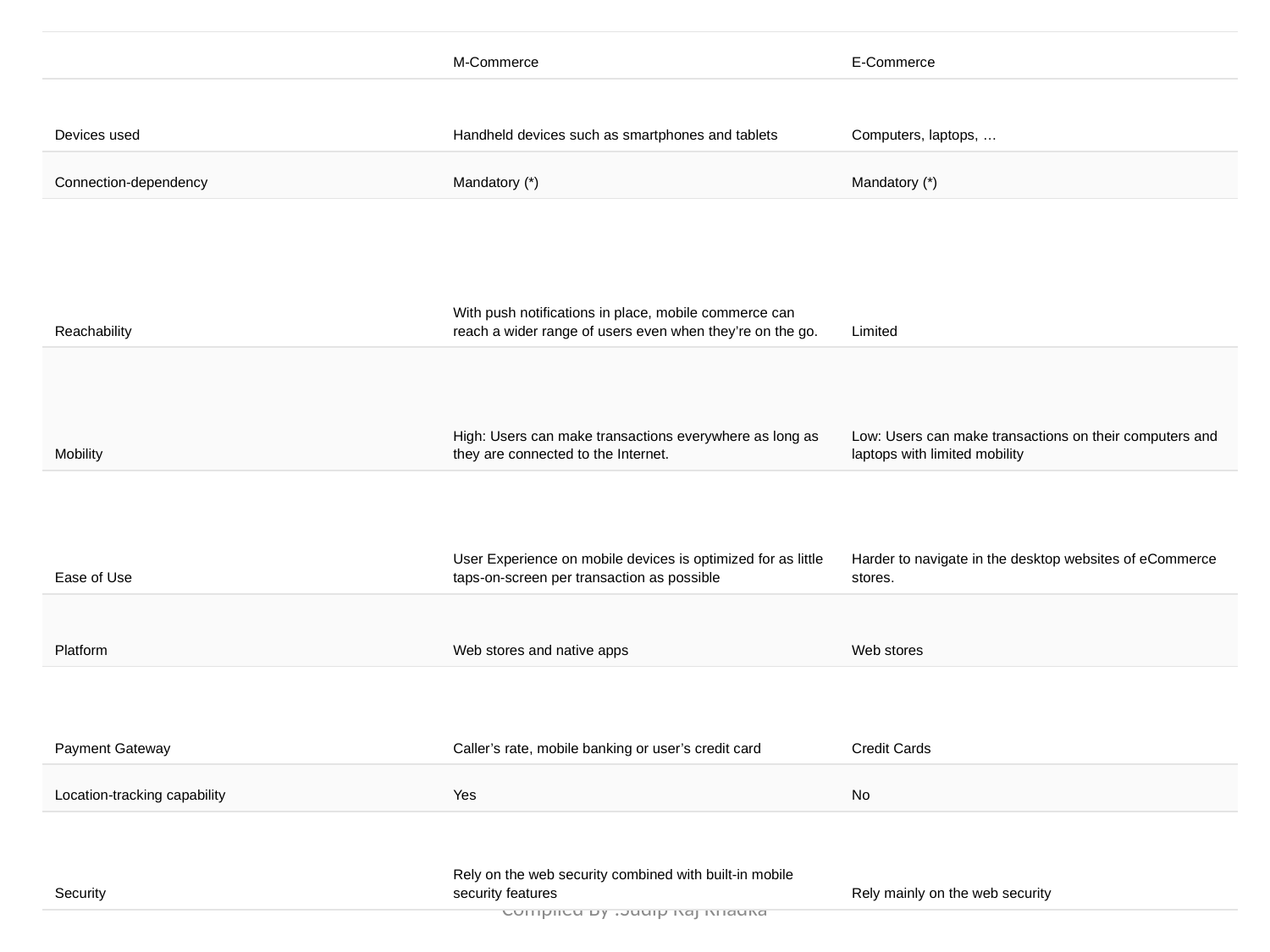

|  | M-Commerce | E-Commerce |
| --- | --- | --- |
| Devices used | Handheld devices such as smartphones and tablets | Computers, laptops, … |
| Connection-dependency | Mandatory (\*) | Mandatory (\*) |
| Reachability | With push notifications in place, mobile commerce can reach a wider range of users even when they’re on the go. | Limited |
| Mobility | High: Users can make transactions everywhere as long as they are connected to the Internet. | Low: Users can make transactions on their computers and laptops with limited mobility |
| Ease of Use | User Experience on mobile devices is optimized for as little taps-on-screen per transaction as possible | Harder to navigate in the desktop websites of eCommerce stores. |
| Platform | Web stores and native apps | Web stores |
| Payment Gateway | Caller’s rate, mobile banking or user’s credit card | Credit Cards |
| Location-tracking capability | Yes | No |
| Security | Rely on the web security combined with built-in mobile security features | Rely mainly on the web security |
Compiled By :Sudip Raj Khadka